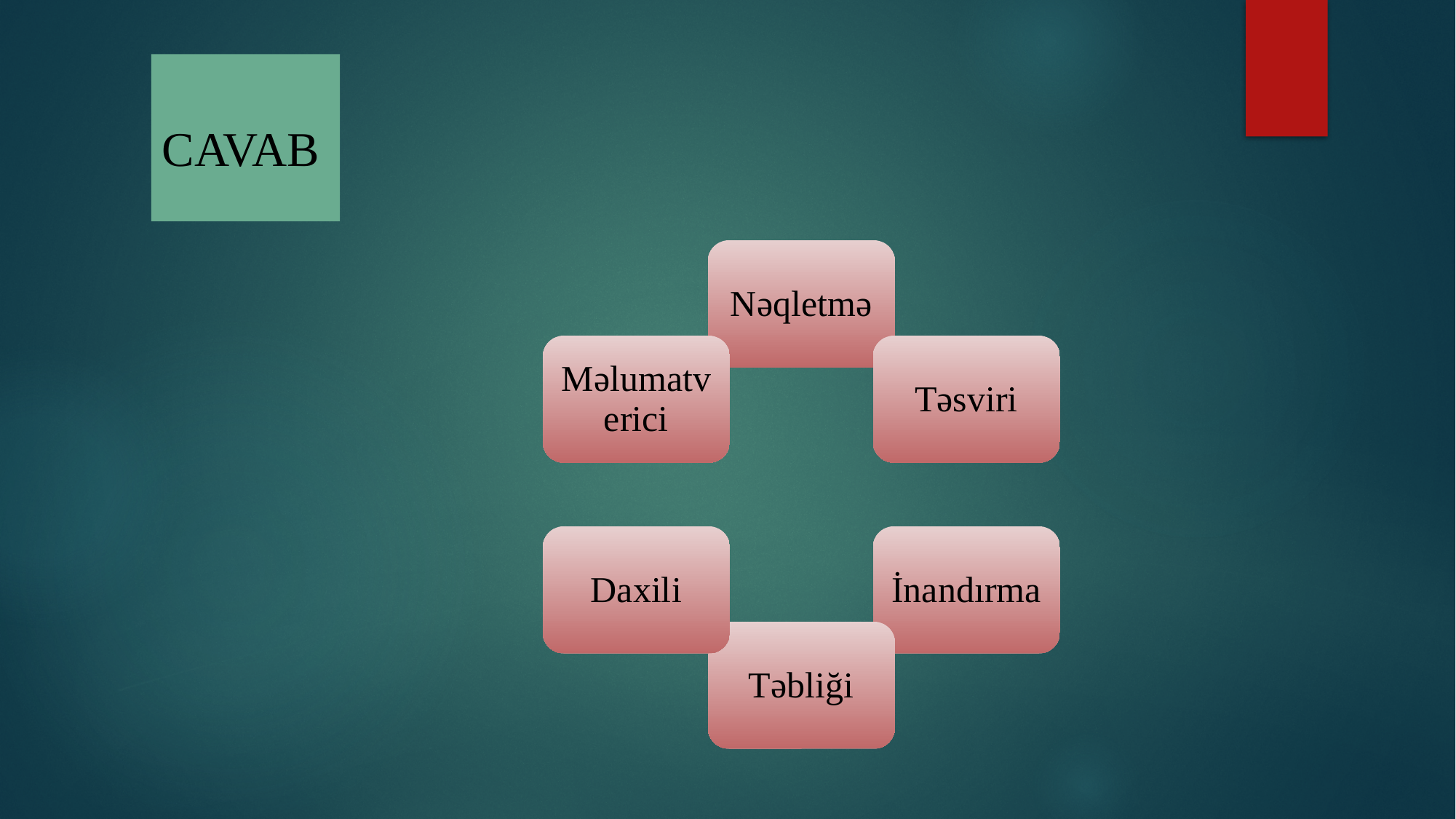

# CAVAB
Nəqletmə
Təsviri
İnandırma
Təbliği
Daxili
Məlumatverici